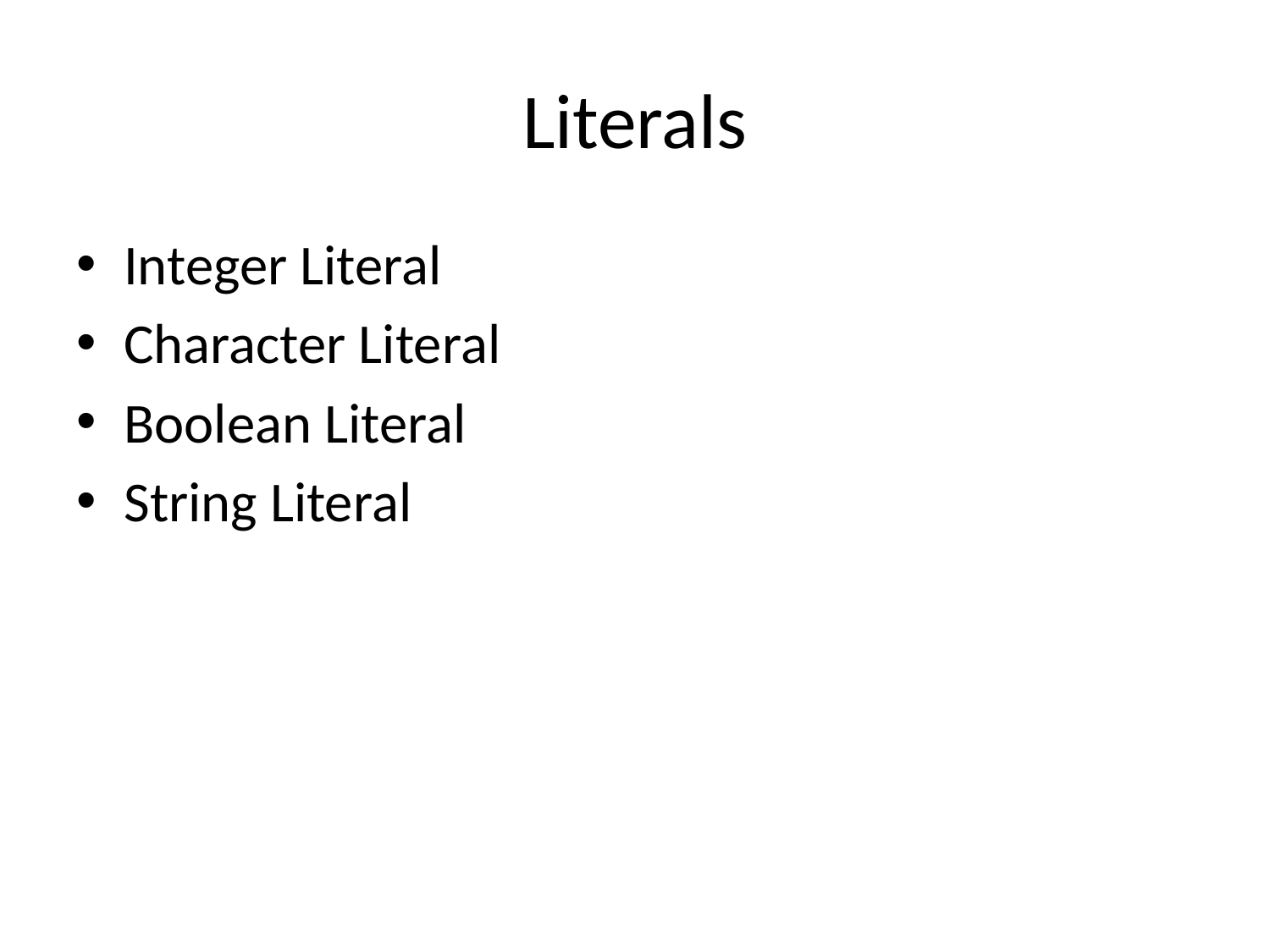

# Literals
Integer Literal
Character Literal
Boolean Literal
String Literal